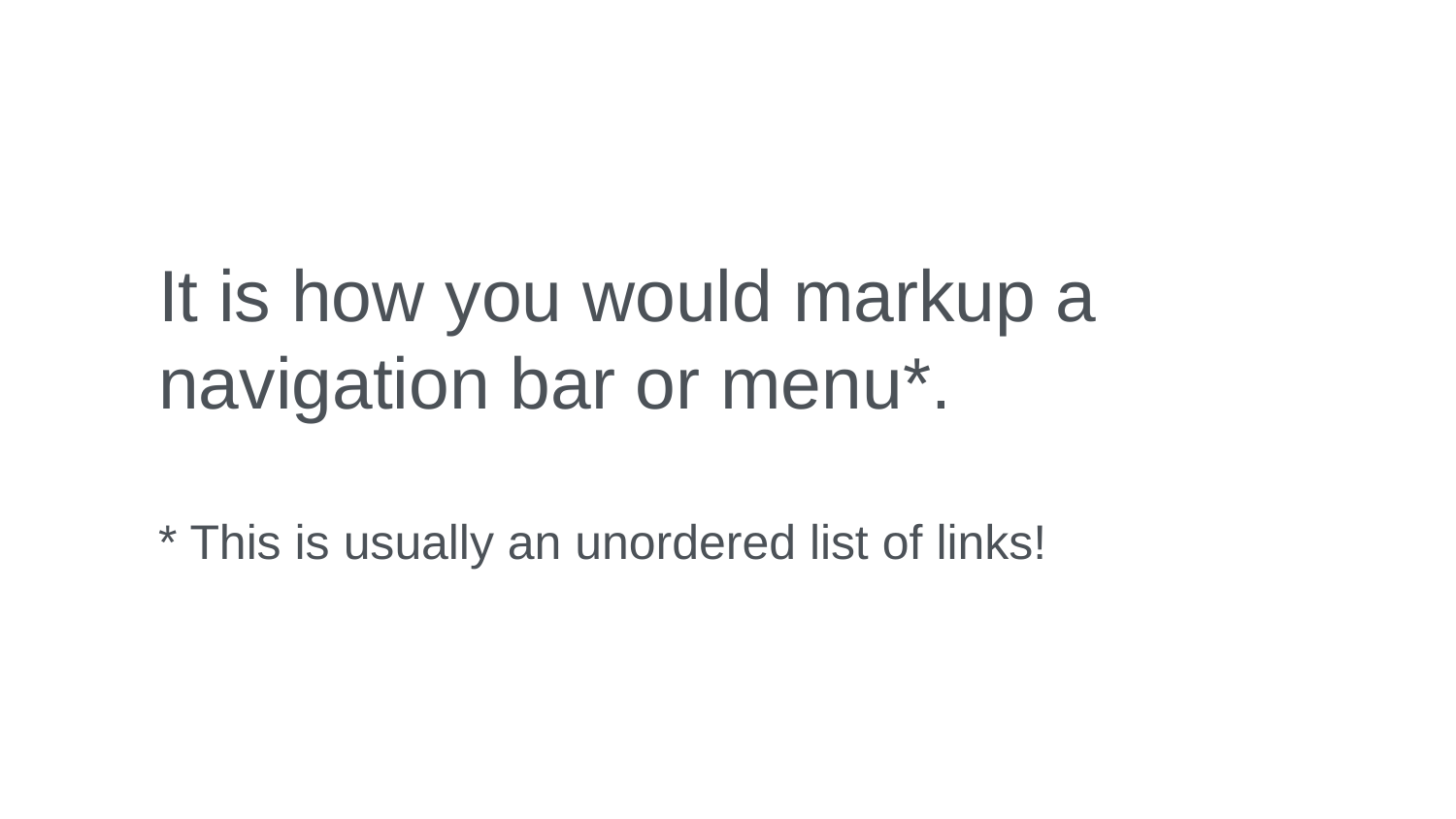

It is how you would markup a navigation bar or menu*.

* This is usually an unordered list of links!